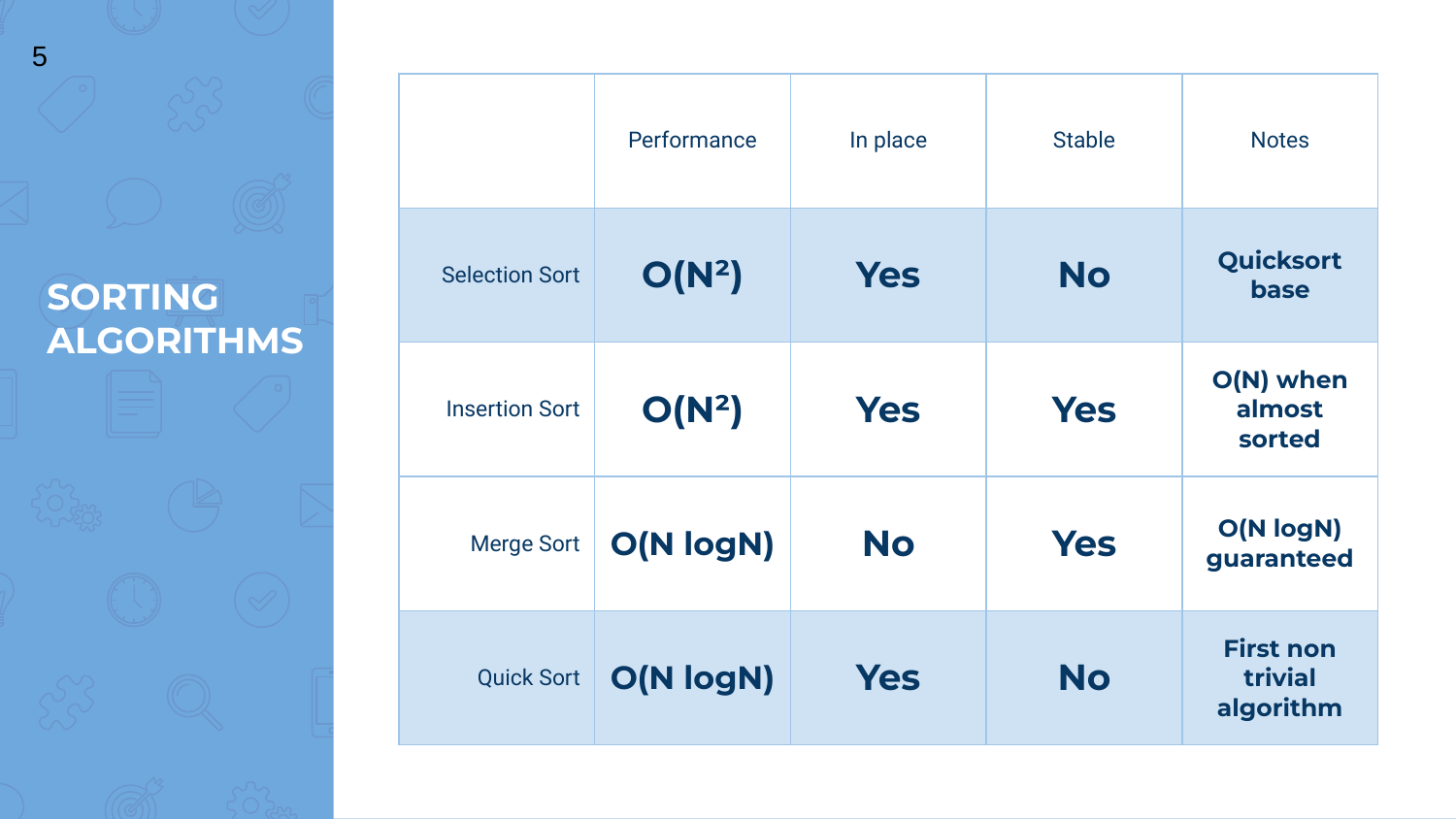

5
|  | Performance | In place | Stable | Notes |
| --- | --- | --- | --- | --- |
| Selection Sort | O(N²) | Yes | No | Quicksort base |
| Insertion Sort | O(N²) | Yes | Yes | O(N) when almost sorted |
| Merge Sort | O(N logN) | No | Yes | O(N logN) guaranteed |
| Quick Sort | O(N logN) | Yes | No | First non trivial algorithm |
# SORTING ALGORITHMS